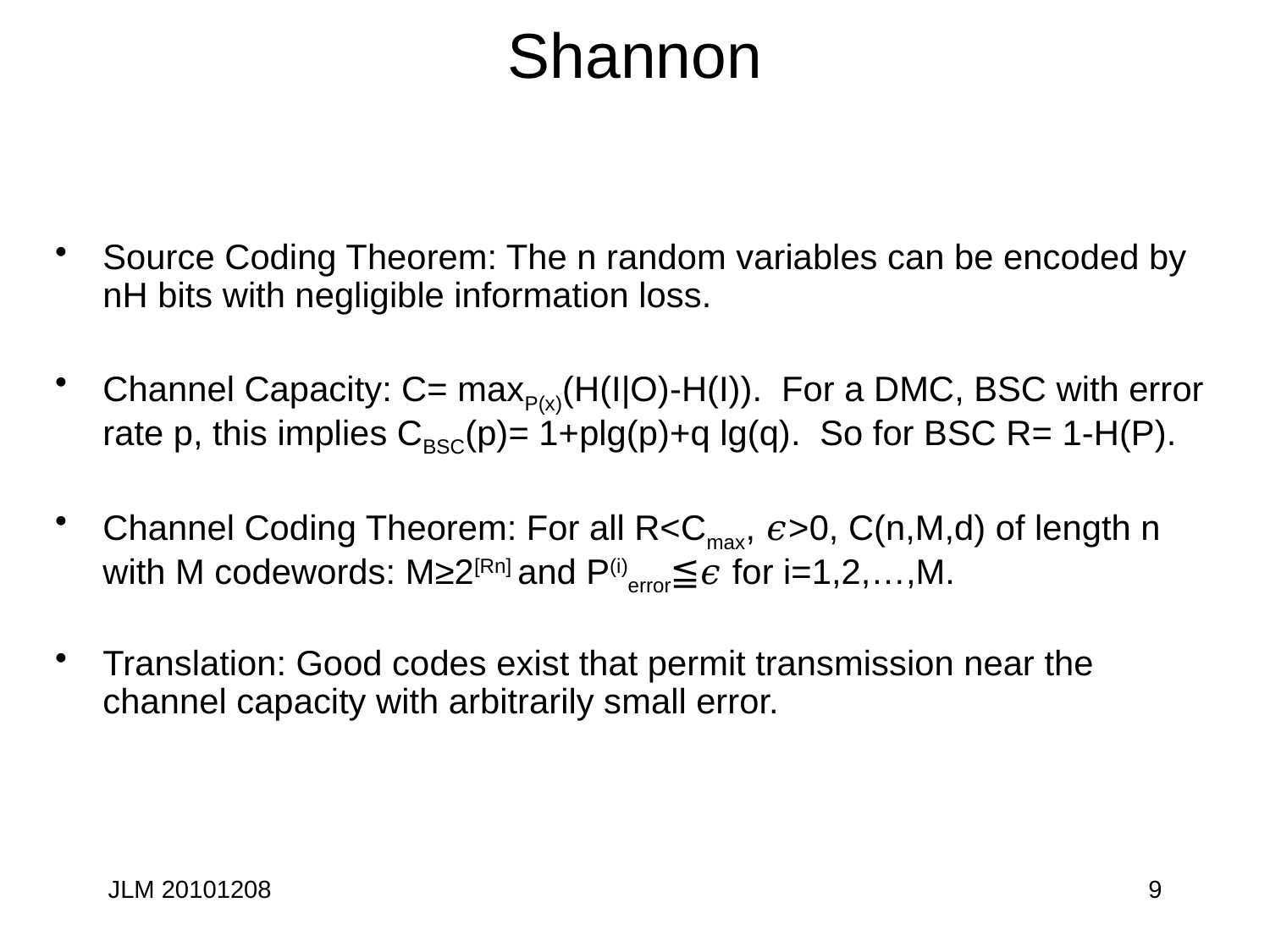

# Shannon
Source Coding Theorem: The n random variables can be encoded by nH bits with negligible information loss.

Channel Capacity: C= maxP(x)(H(I|O)-H(I)).  For a DMC, BSC with error rate p, this implies CBSC(p)= 1+plg(p)+q lg(q).  So for BSC R= 1-H(P).

Channel Coding Theorem: For all R<Cmax, 𝜖>0, C(n,M,d) of length n with M codewords: M≥2[Rn] and P(i)error≦𝜖 for i=1,2,…,M.

Translation: Good codes exist that permit transmission near the channel capacity with arbitrarily small error.

JLM 20101208
9